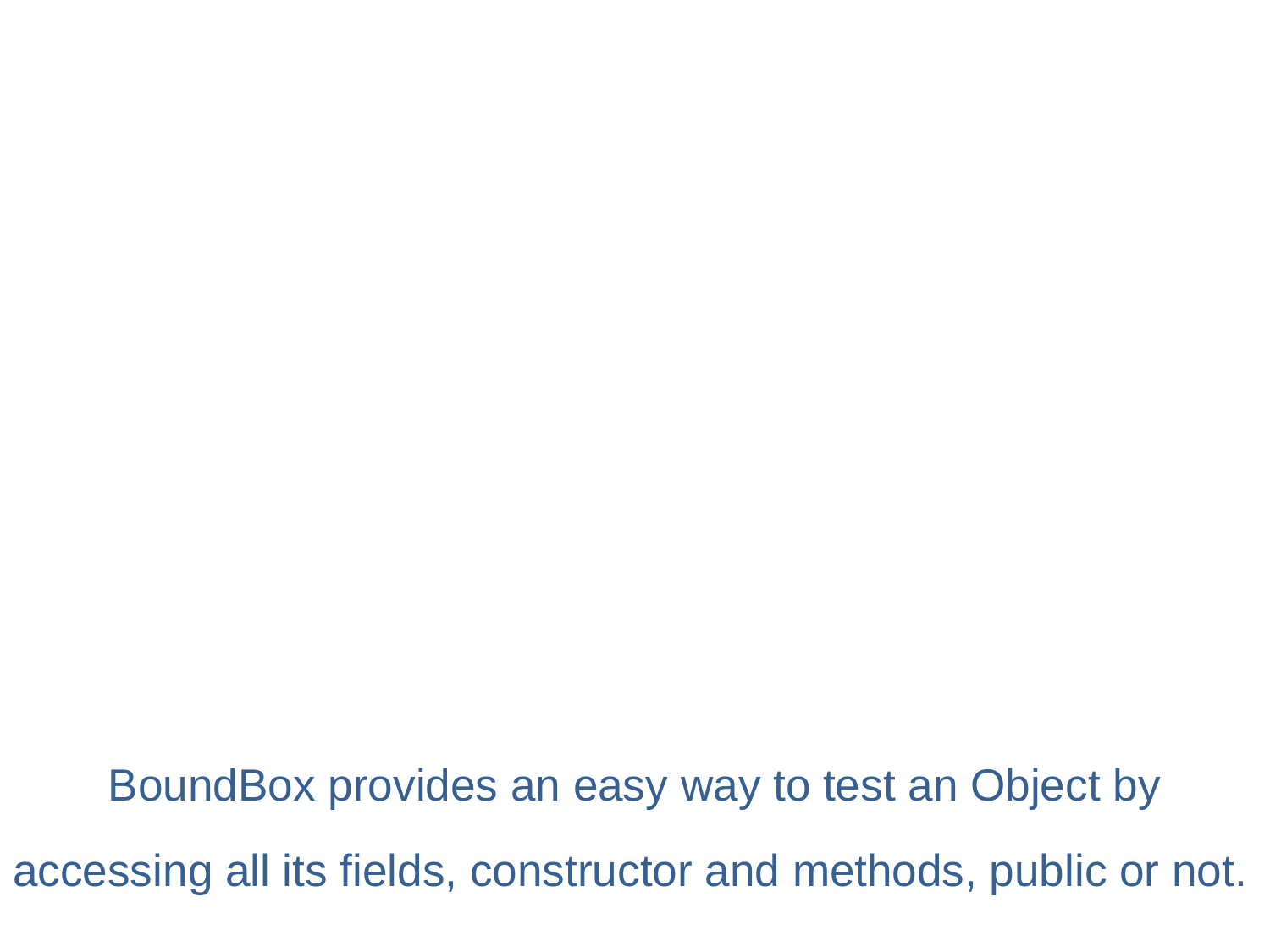

BoundBox provides an easy way to test an Object by accessing all its fields, constructor and methods, public or not.